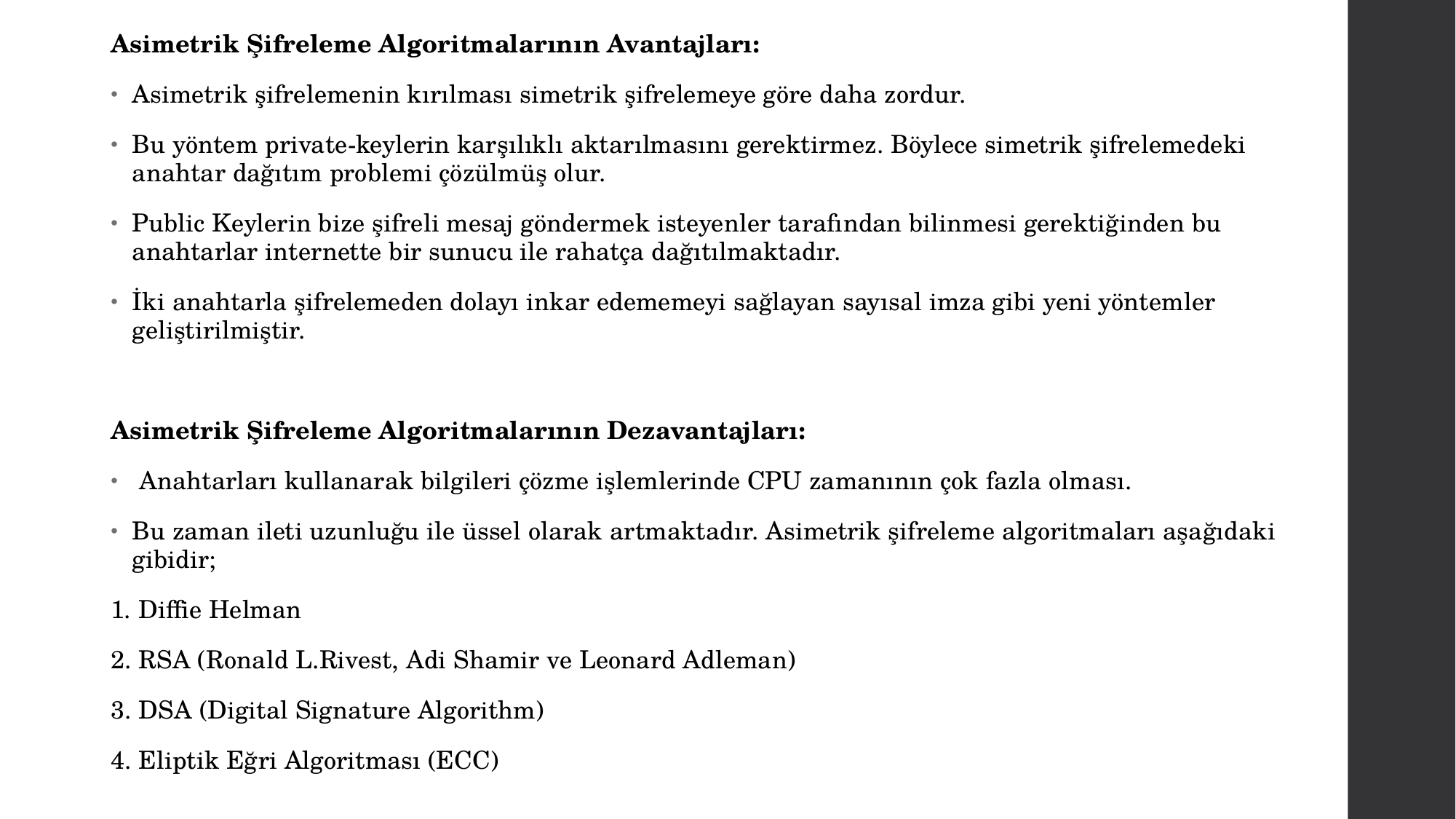

Asimetrik Şifreleme Algoritmalarının Avantajları:
Asimetrik şifrelemenin kırılması simetrik şifrelemeye göre daha zordur.
Bu yöntem private-keylerin karşılıklı aktarılmasını gerektirmez. Böylece simetrik şifrelemedeki anahtar dağıtım problemi çözülmüş olur.
Public Keylerin bize şifreli mesaj göndermek isteyenler tarafından bilinmesi gerektiğinden bu anahtarlar internette bir sunucu ile rahatça dağıtılmaktadır.
İki anahtarla şifrelemeden dolayı inkar edememeyi sağlayan sayısal imza gibi yeni yöntemler geliştirilmiştir.

Asimetrik Şifreleme Algoritmalarının Dezavantajları:
 Anahtarları kullanarak bilgileri çözme işlemlerinde CPU zamanının çok fazla olması.
Bu zaman ileti uzunluğu ile üssel olarak artmaktadır. Asimetrik şifreleme algoritmaları aşağıdaki gibidir;
1. Diffie Helman
2. RSA (Ronald L.Rivest, Adi Shamir ve Leonard Adleman)
3. DSA (Digital Signature Algorithm)
4. Eliptik Eğri Algoritması (ECC)